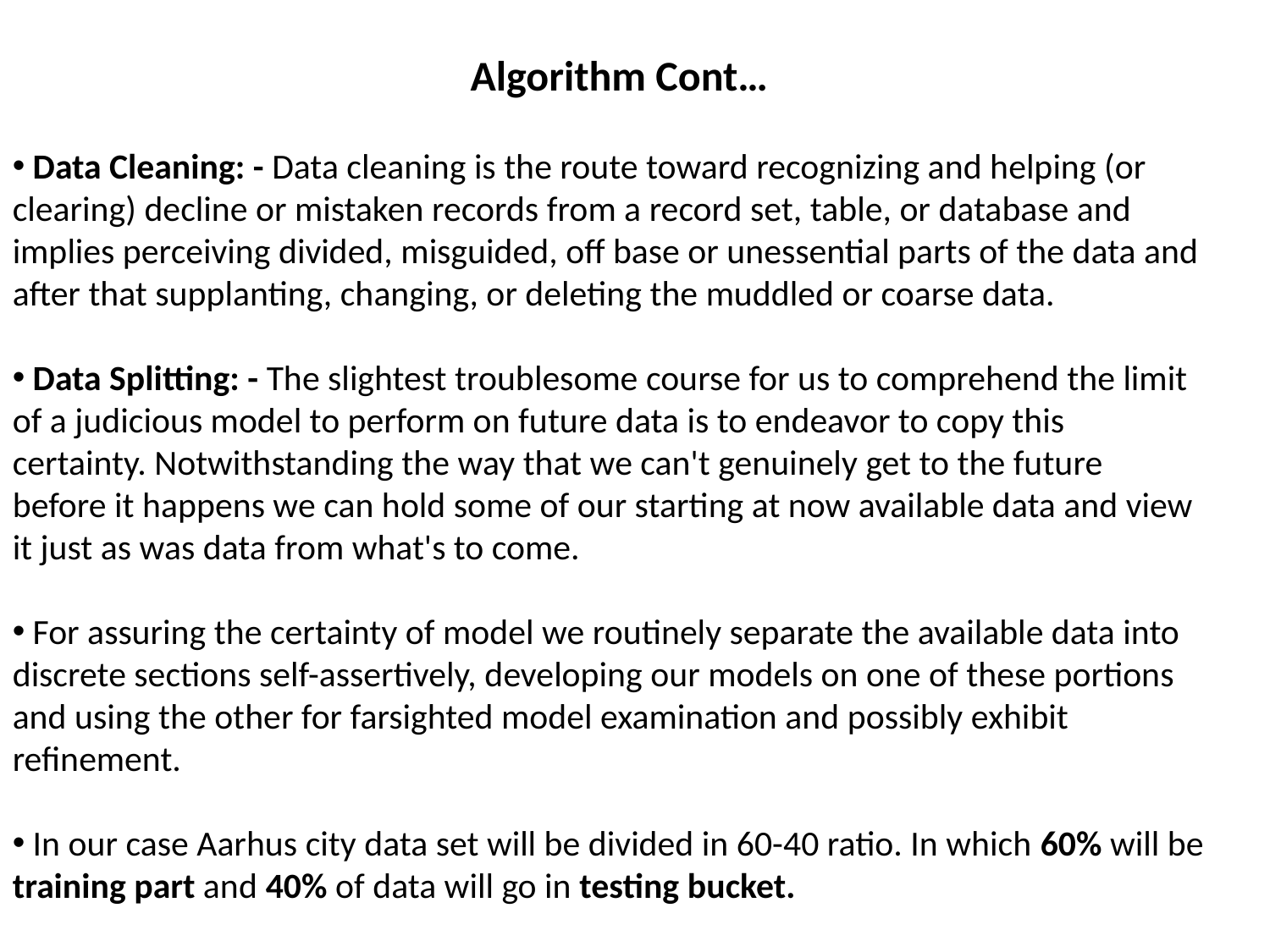

Algorithm Cont…
 Data Cleaning: - Data cleaning is the route toward recognizing and helping (or clearing) decline or mistaken records from a record set, table, or database and implies perceiving divided, misguided, off base or unessential parts of the data and after that supplanting, changing, or deleting the muddled or coarse data.

 Data Splitting: - The slightest troublesome course for us to comprehend the limit of a judicious model to perform on future data is to endeavor to copy this certainty. Notwithstanding the way that we can't genuinely get to the future before it happens we can hold some of our starting at now available data and view it just as was data from what's to come.

 For assuring the certainty of model we routinely separate the available data into discrete sections self-assertively, developing our models on one of these portions and using the other for farsighted model examination and possibly exhibit refinement.

 In our case Aarhus city data set will be divided in 60-40 ratio. In which 60% will be training part and 40% of data will go in testing bucket.